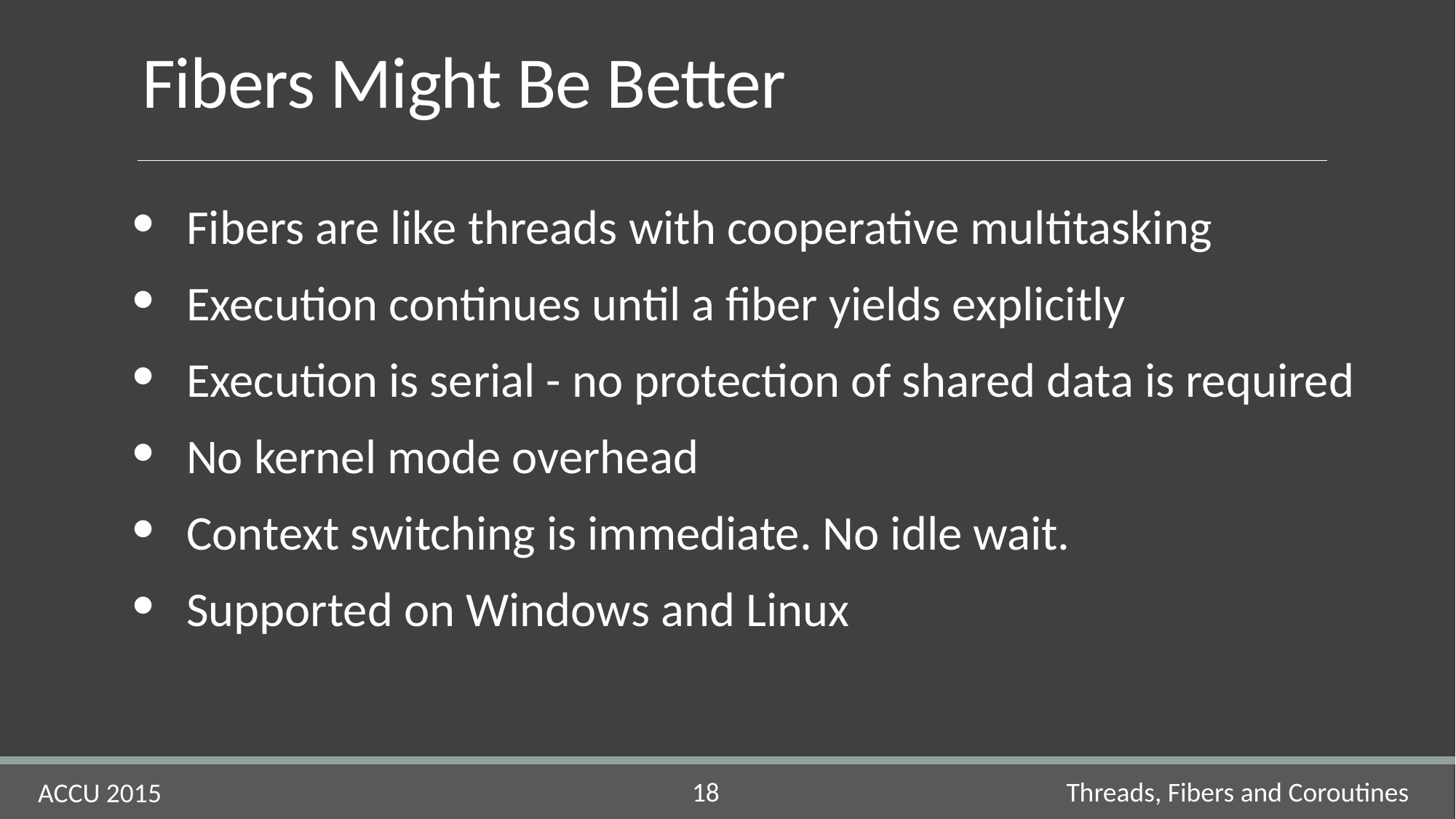

# Fibers Might Be Better
Fibers are like threads with cooperative multitasking
Execution continues until a fiber yields explicitly
Execution is serial - no protection of shared data is required
No kernel mode overhead
Context switching is immediate. No idle wait.
Supported on Windows and Linux

Threads, Fibers and Coroutines